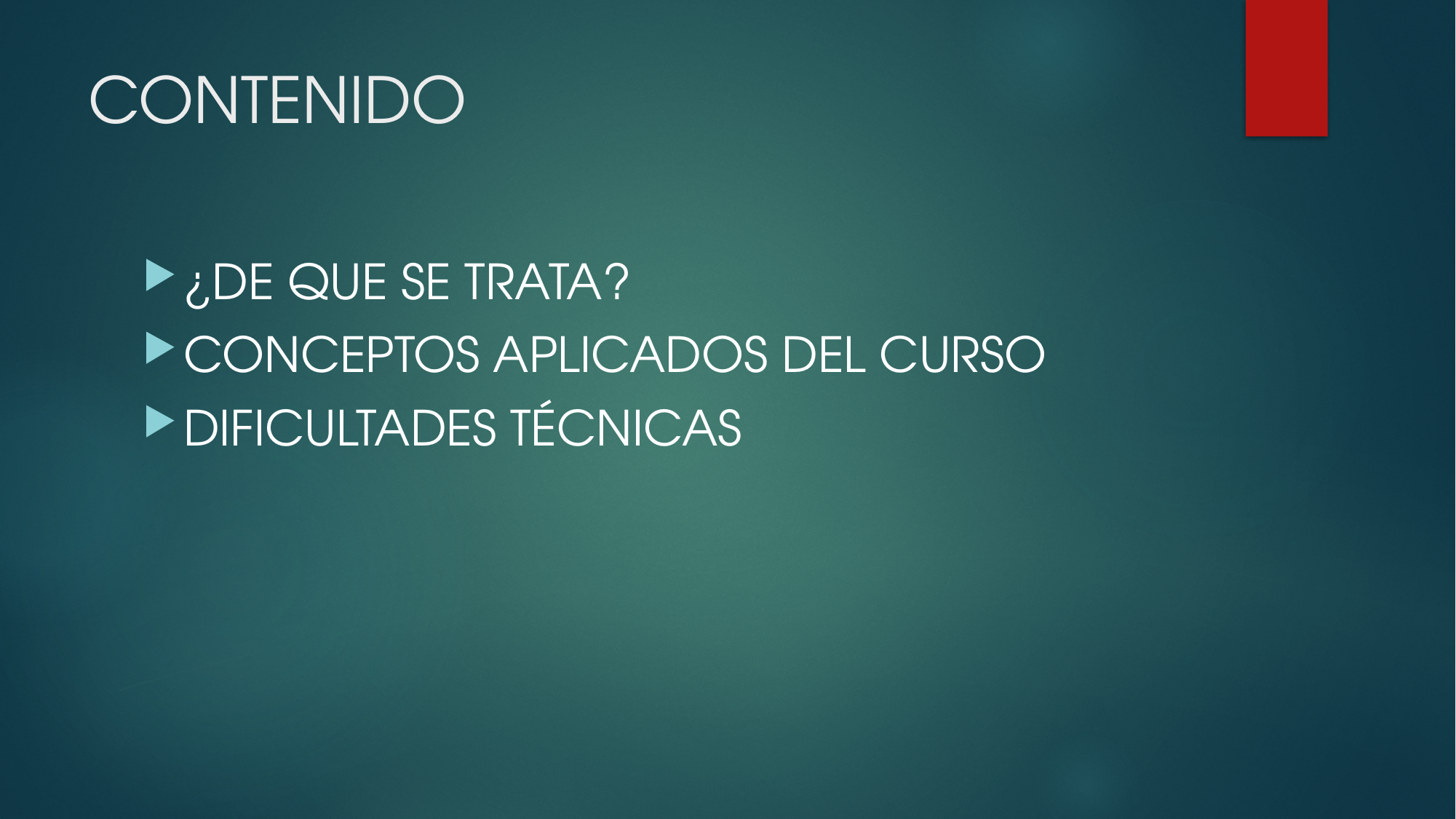

# CONTENIDO
¿DE QUE SE TRATA?
CONCEPTOS APLICADOS DEL CURSO
DIFICULTADES TÉCNICAS